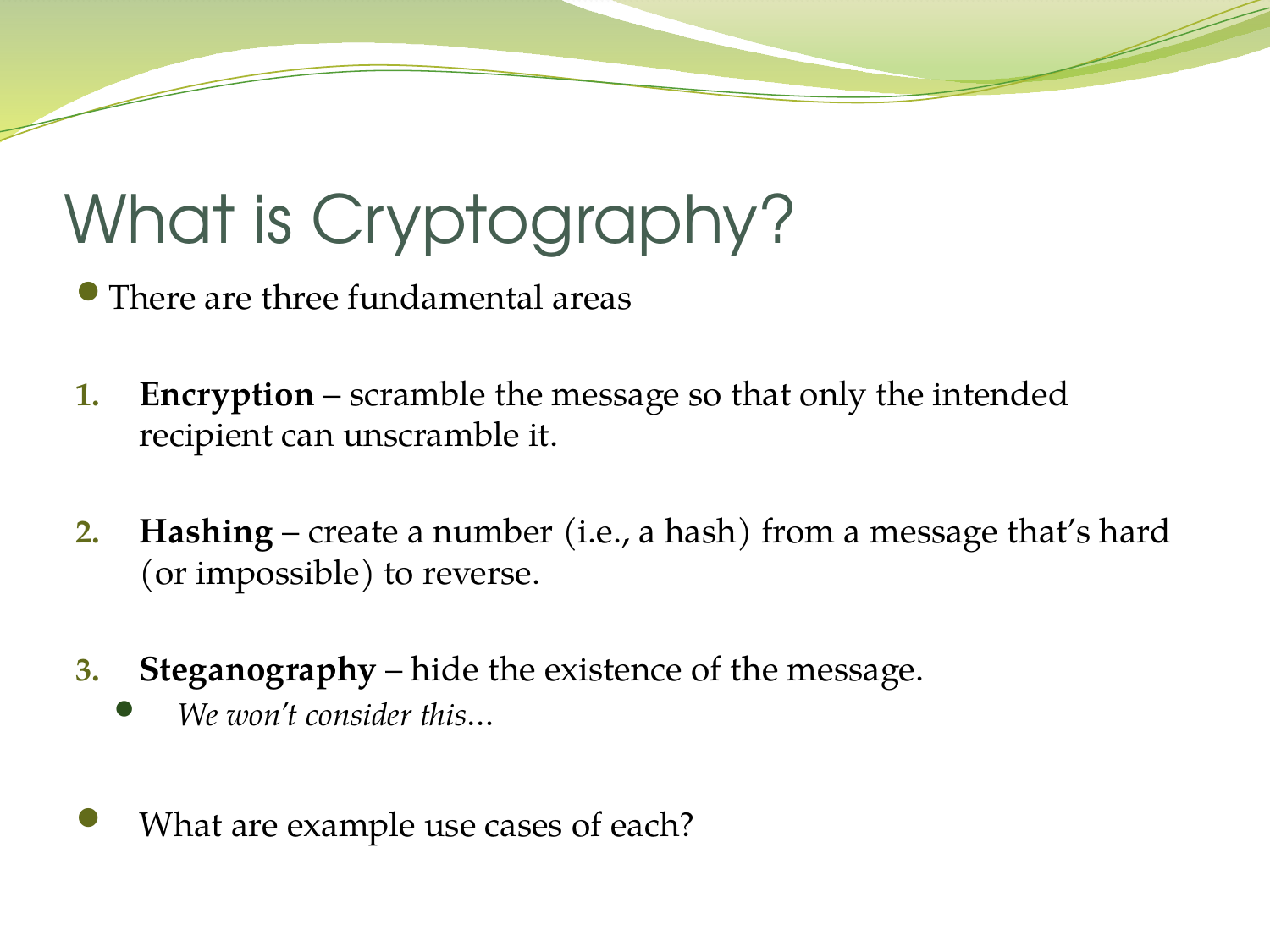

# What is Cryptography?
There are three fundamental areas

Encryption – scramble the message so that only the intended recipient can unscramble it.

Hashing – create a number (i.e., a hash) from a message that’s hard (or impossible) to reverse.

Steganography – hide the existence of the message.
We won’t consider this…

What are example use cases of each?